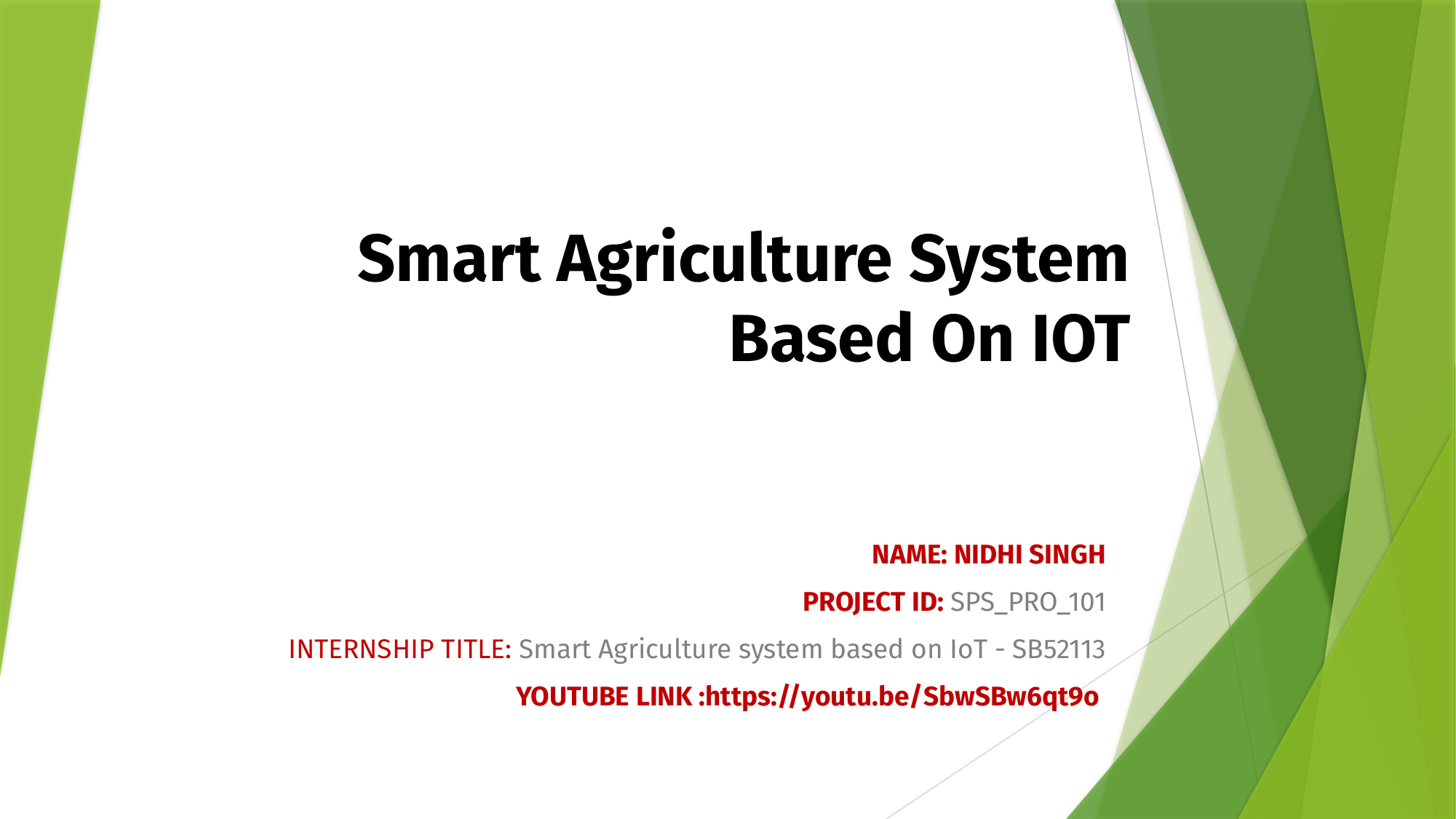

# Smart Agriculture System Based On IOT

NAME: NIDHI SINGH
PROJECT ID: SPS_PRO_101
INTERNSHIP TITLE: Smart Agriculture system based on IoT - SB52113
YOUTUBE LINK :https://youtu.be/SbwSBw6qt9o